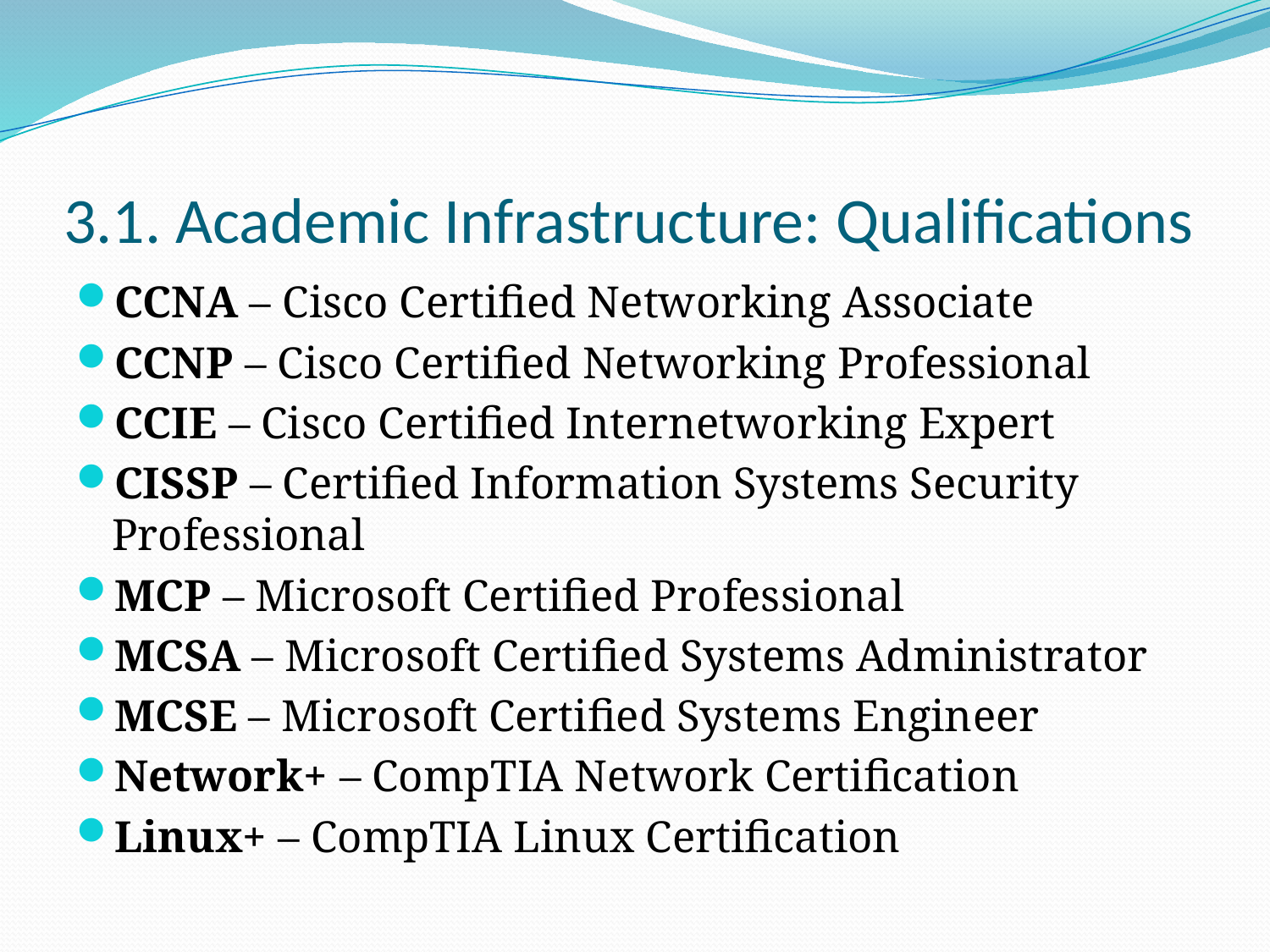

# 3.1. Academic Infrastructure: Qualifications
CCNA – Cisco Certified Networking Associate
CCNP – Cisco Certified Networking Professional
CCIE – Cisco Certified Internetworking Expert
CISSP – Certified Information Systems Security Professional
MCP – Microsoft Certified Professional
MCSA – Microsoft Certified Systems Administrator
MCSE – Microsoft Certified Systems Engineer
Network+ – CompTIA Network Certification
Linux+ – CompTIA Linux Certification